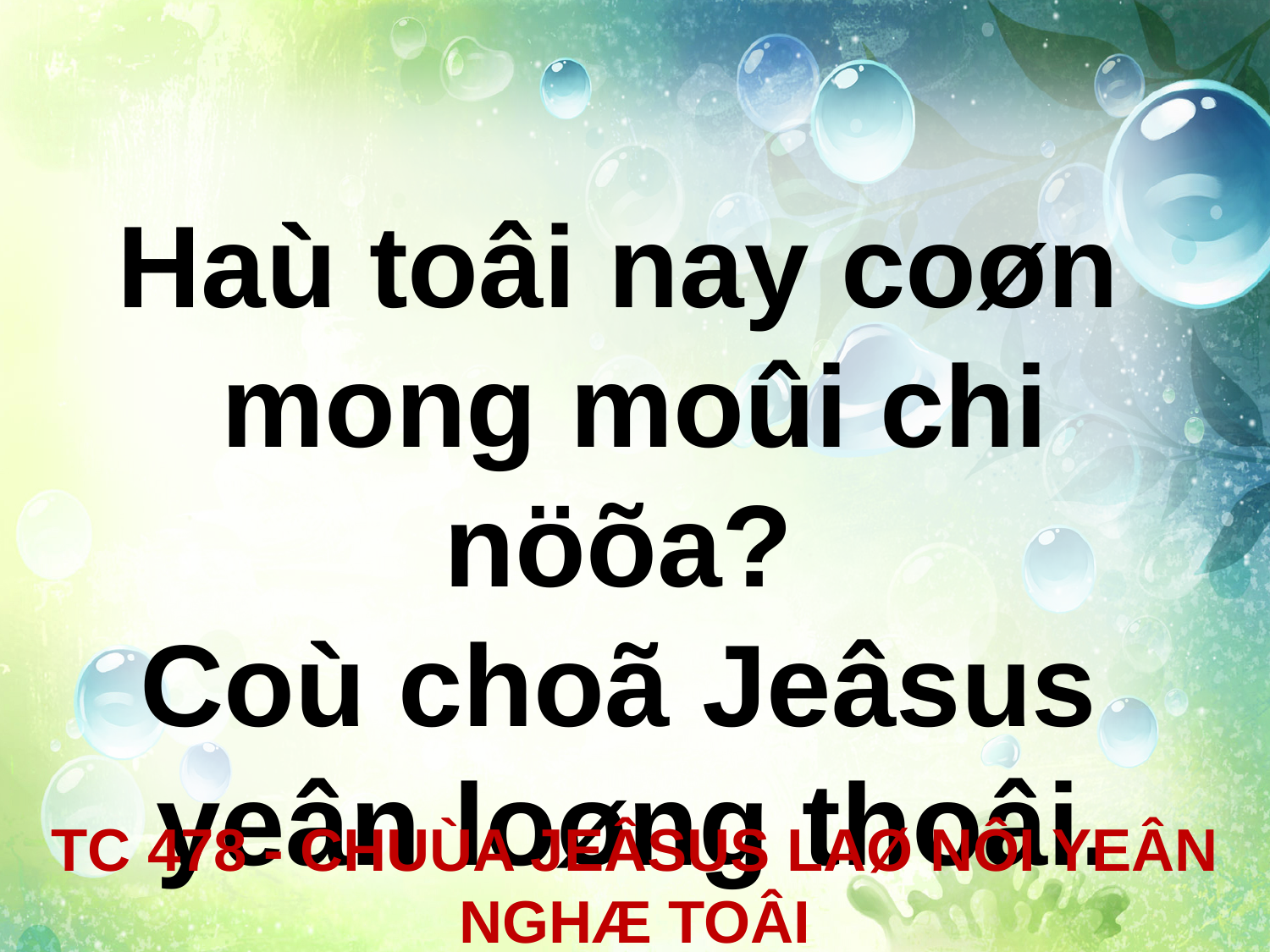

Haù toâi nay coøn
mong moûi chi nöõa?
Coù choã Jeâsus
yeân loøng thoâi.
TC 478 - CHUÙA JEÂSUS LAØ NÔI YEÂN NGHÆ TOÂI